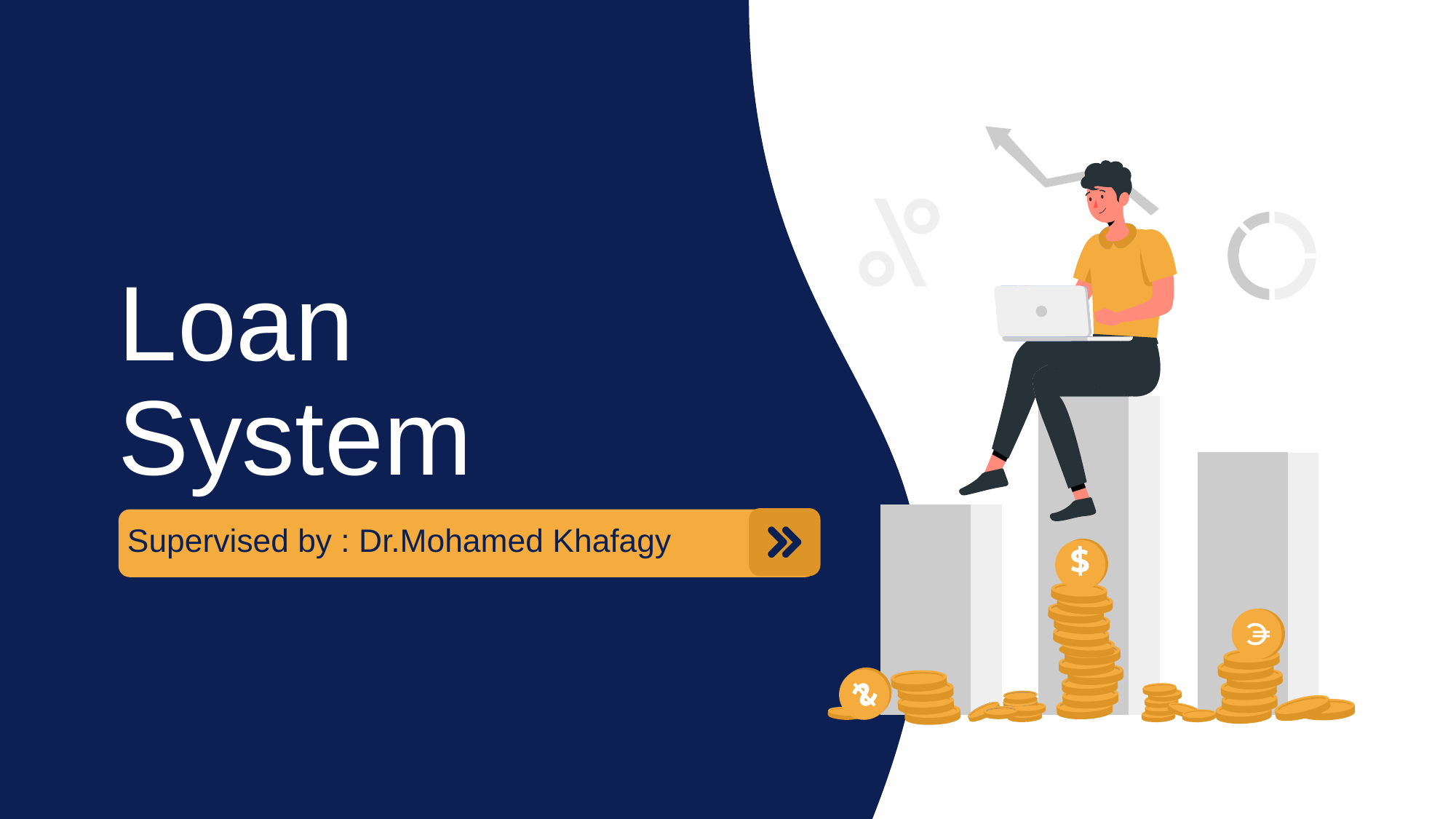

# Loan System

Supervised by : Dr.Mohamed Khafagy